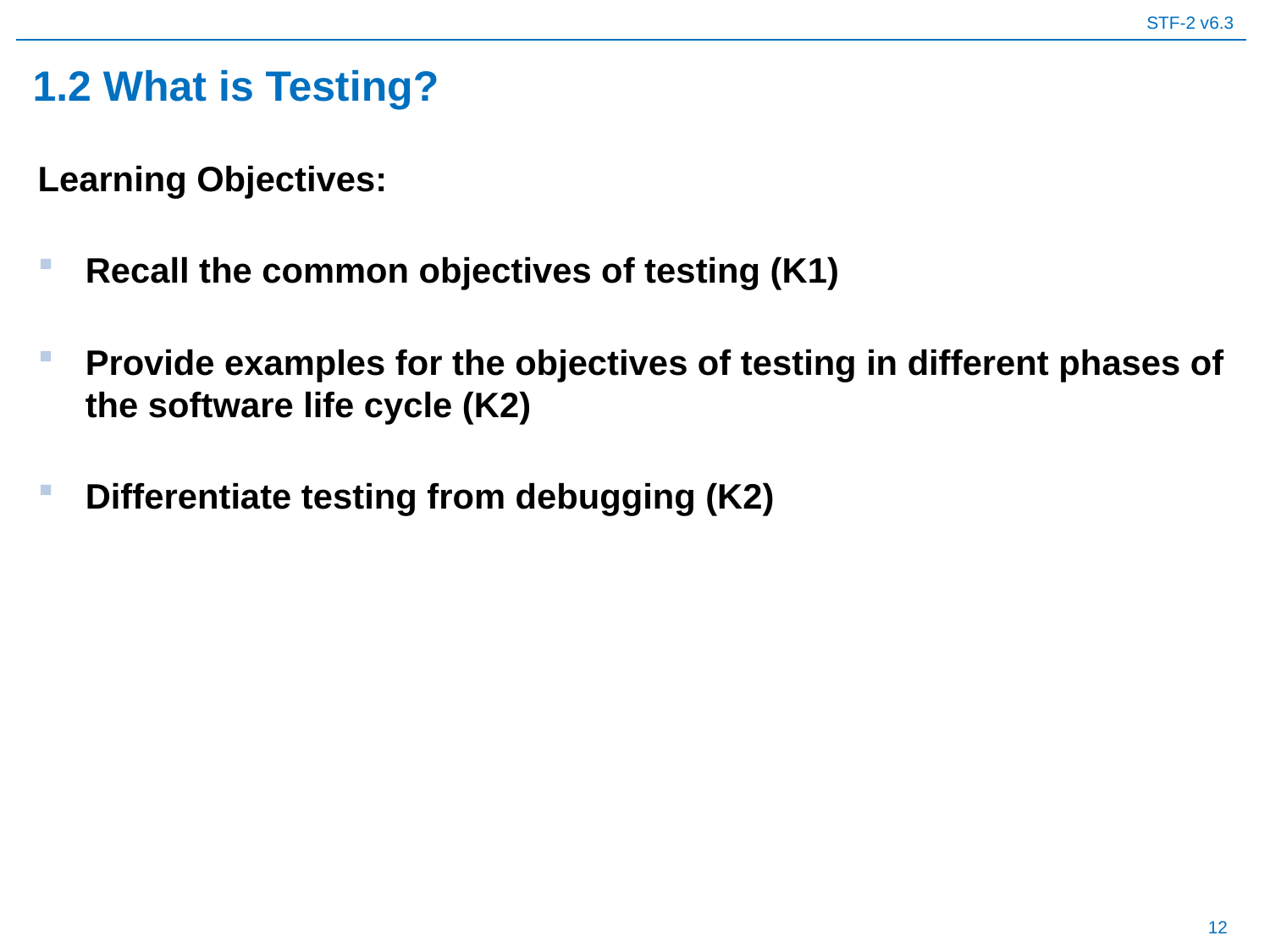

# 1.2 What is Testing?
Learning Objectives:
Recall the common objectives of testing (K1)
Provide examples for the objectives of testing in different phases of the software life cycle (K2)
Differentiate testing from debugging (K2)